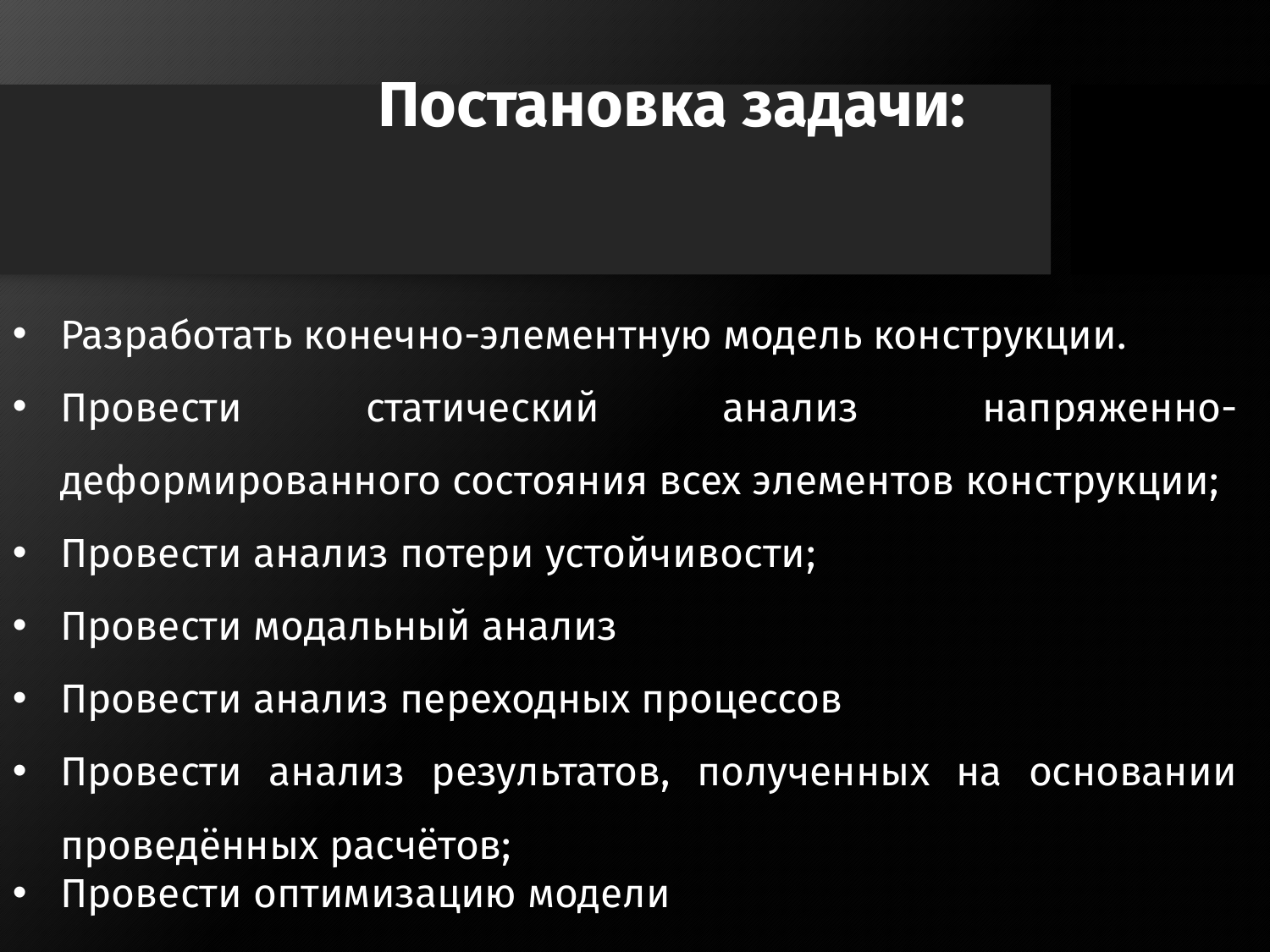

# Постановка задачи:

Разработать конечно-элементную модель конструкции.
Провести статический анализ напряженно-деформированного состояния всех элементов конструкции;
Провести анализ потери устойчивости;
Провести модальный анализ
Провести анализ переходных процессов
Провести анализ результатов, полученных на основании проведённых расчётов;
Провести оптимизацию модели